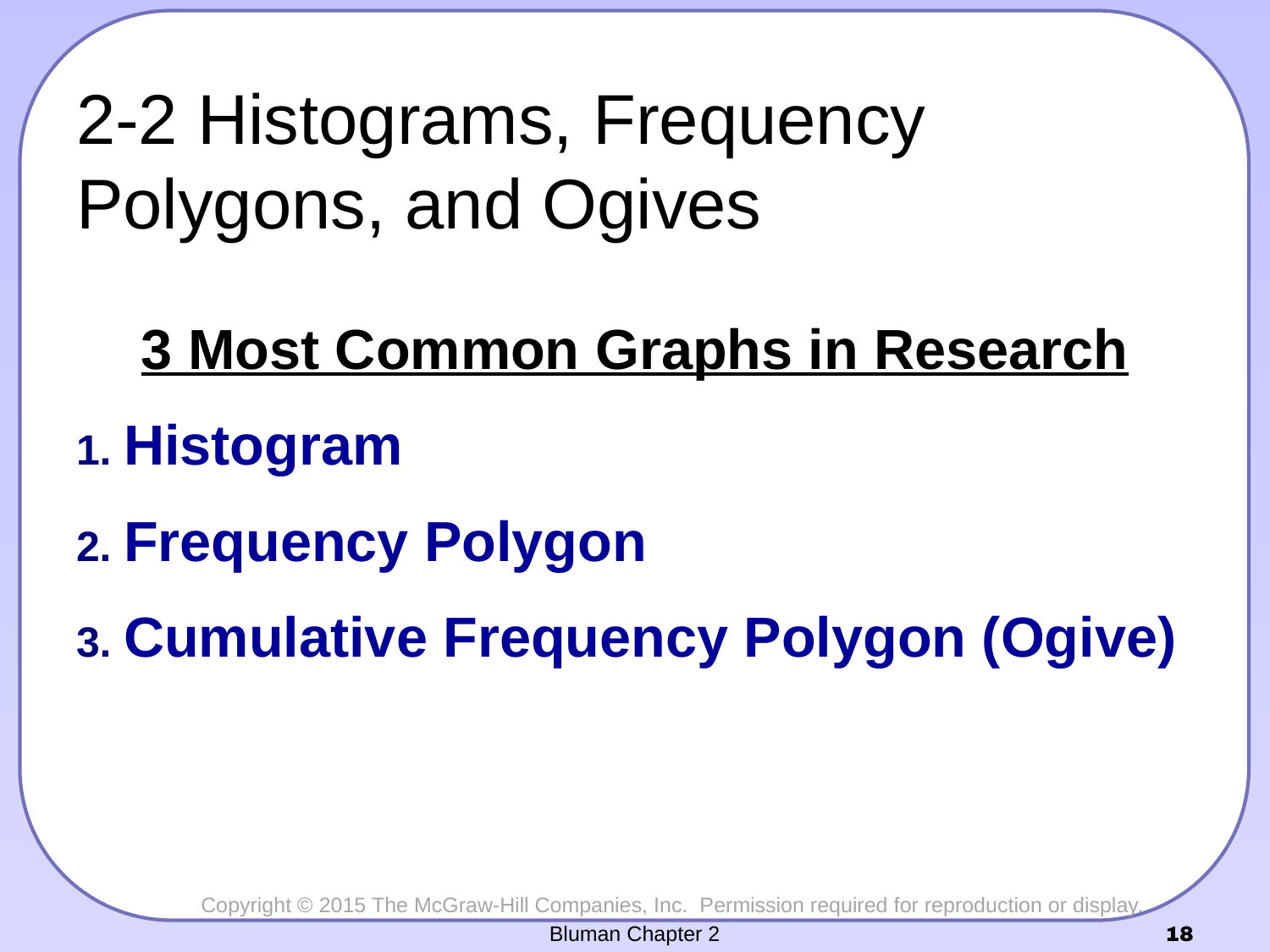

# 2-2 Histograms, Frequency Polygons, and Ogives
3 Most Common Graphs in Research
Histogram
Frequency Polygon
Cumulative Frequency Polygon (Ogive)
Bluman Chapter 2
18